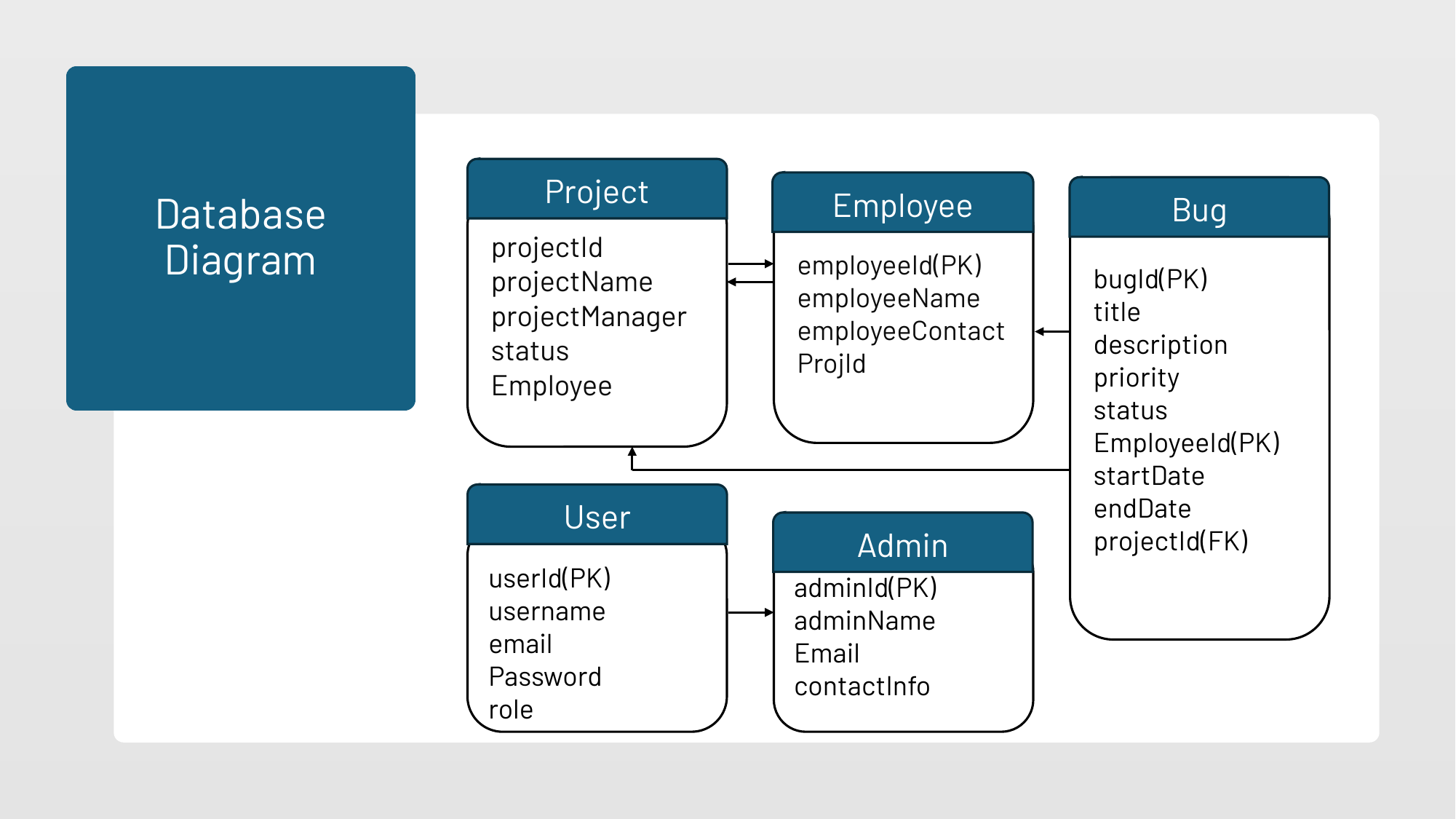

# Database Diagram

Project
Employee
Bug

bugId(PK)
title
description
priority
status
EmployeeId(PK)
startDate
endDate
projectId(FK)

projectId
projectName
projectManager
status
Employee
employeeId(PK)
employeeName
employeeContact
ProjId
User
Admin

userId(PK)
username
email
Password
role
adminId(PK)
adminName
Email
contactInfo